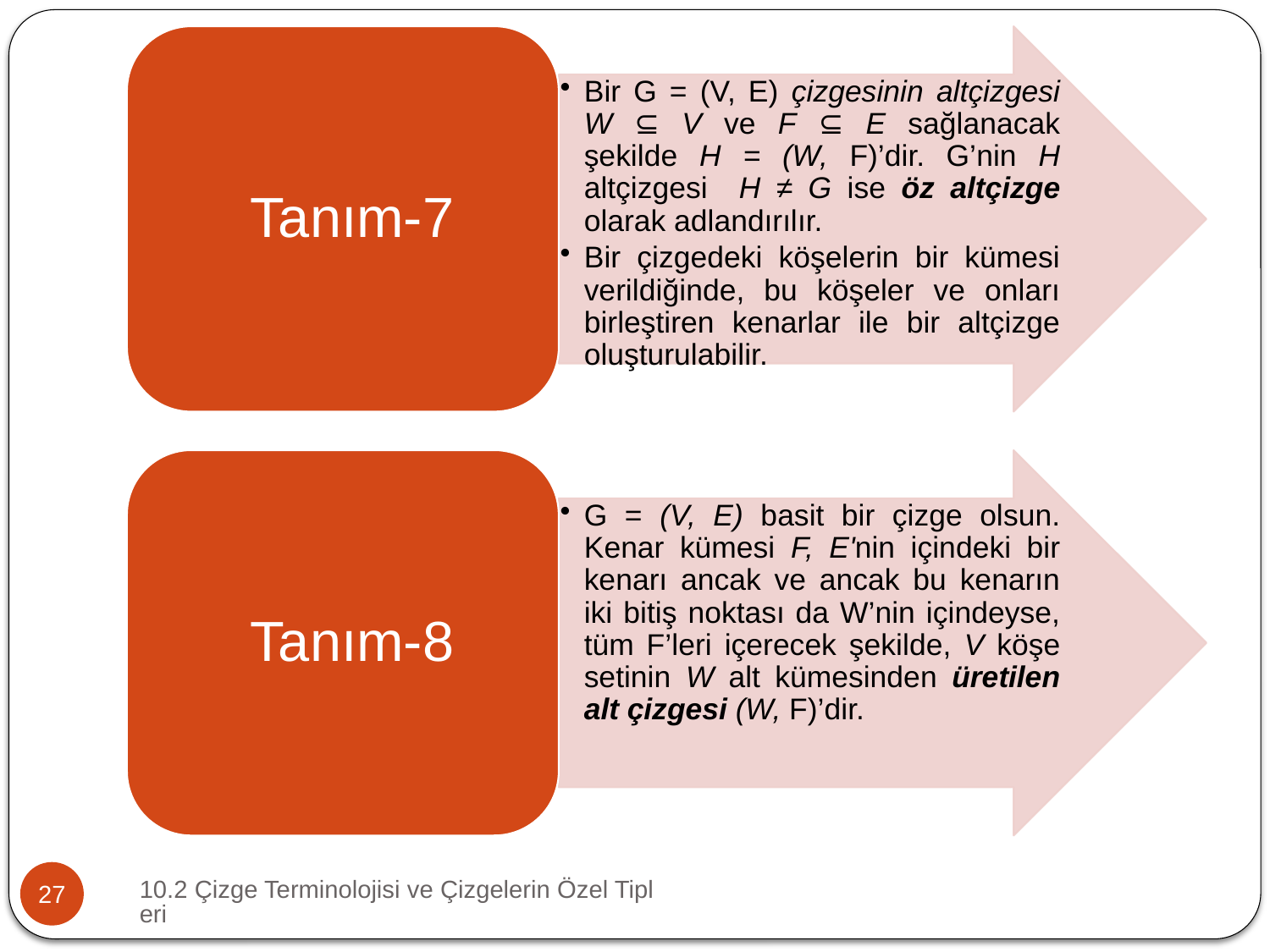

Bir G = (V, E) çizgesinin altçizgesi W ⊆ V ve F ⊆ E sağlanacak şekilde H = (W, F)’dir. G’nin H altçizgesi  H ≠ G ise öz altçizge olarak adlandırılır.
Bir çizgedeki köşelerin bir kümesi verildiğinde, bu köşeler ve onları birleştiren kenarlar ile bir altçizge oluşturulabilir.
Tanım-7
G = (V, E) basit bir çizge olsun. Kenar kümesi F, E'nin içindeki bir kenarı ancak ve ancak bu kenarın iki bitiş noktası da W’nin içindeyse, tüm F’leri içerecek şekilde, V köşe setinin W alt kümesinden üretilen alt çizgesi (W, F)’dir.
Tanım-8
10.2 Çizge Terminolojisi ve Çizgelerin Özel Tipleri
27